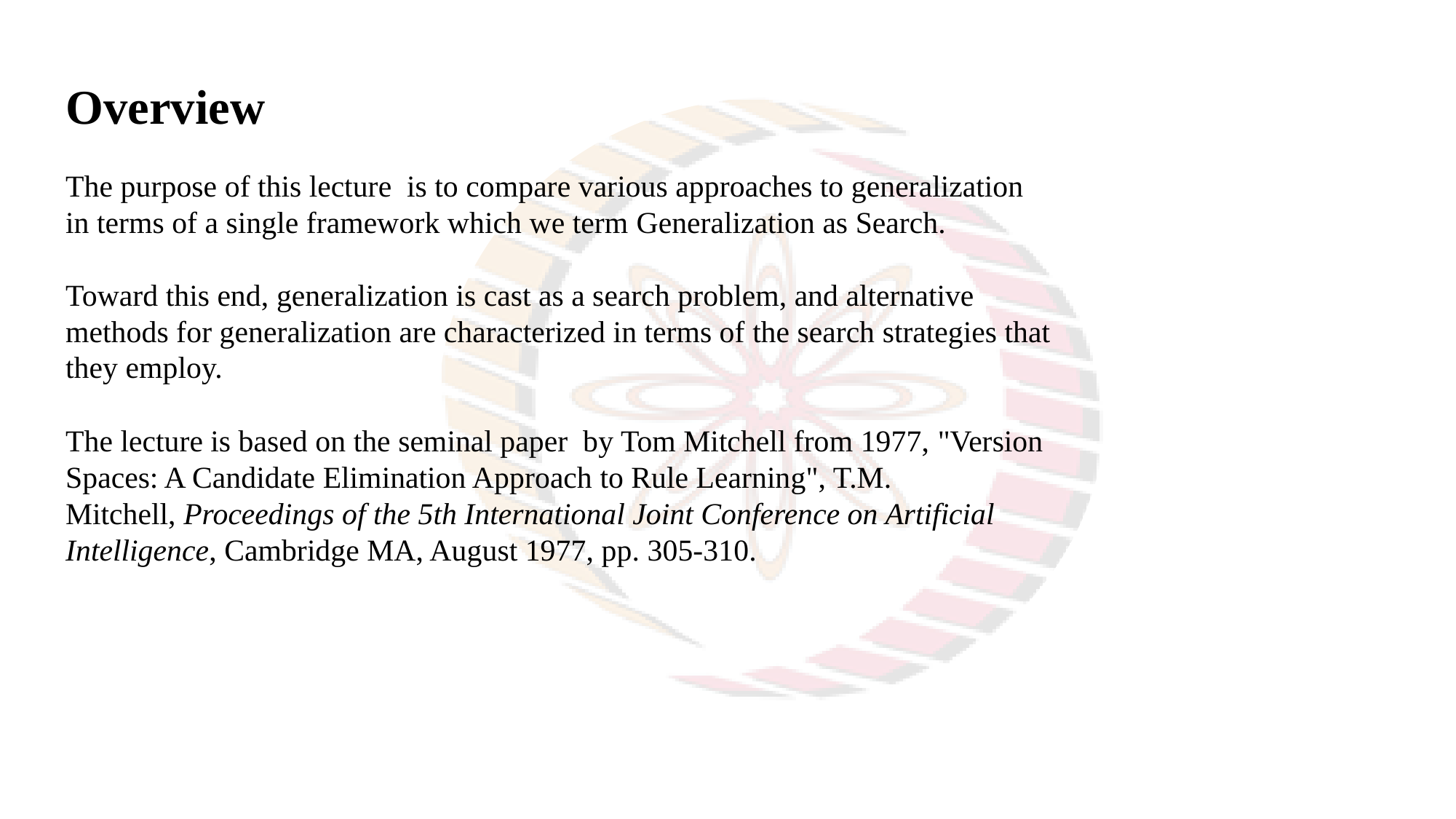

Overview

The purpose of this lecture  is to compare various approaches to generalization
in terms of a single framework which we term Generalization as Search.

Toward this end, generalization is cast as a search problem, and alternative methods for generalization are characterized in terms of the search strategies that they employ.

The lecture is based on the seminal paper  by Tom Mitchell from 1977, "Version Spaces: A Candidate Elimination Approach to Rule Learning", T.M. Mitchell, Proceedings of the 5th International Joint Conference on Artificial Intelligence, Cambridge MA, August 1977, pp. 305-310.